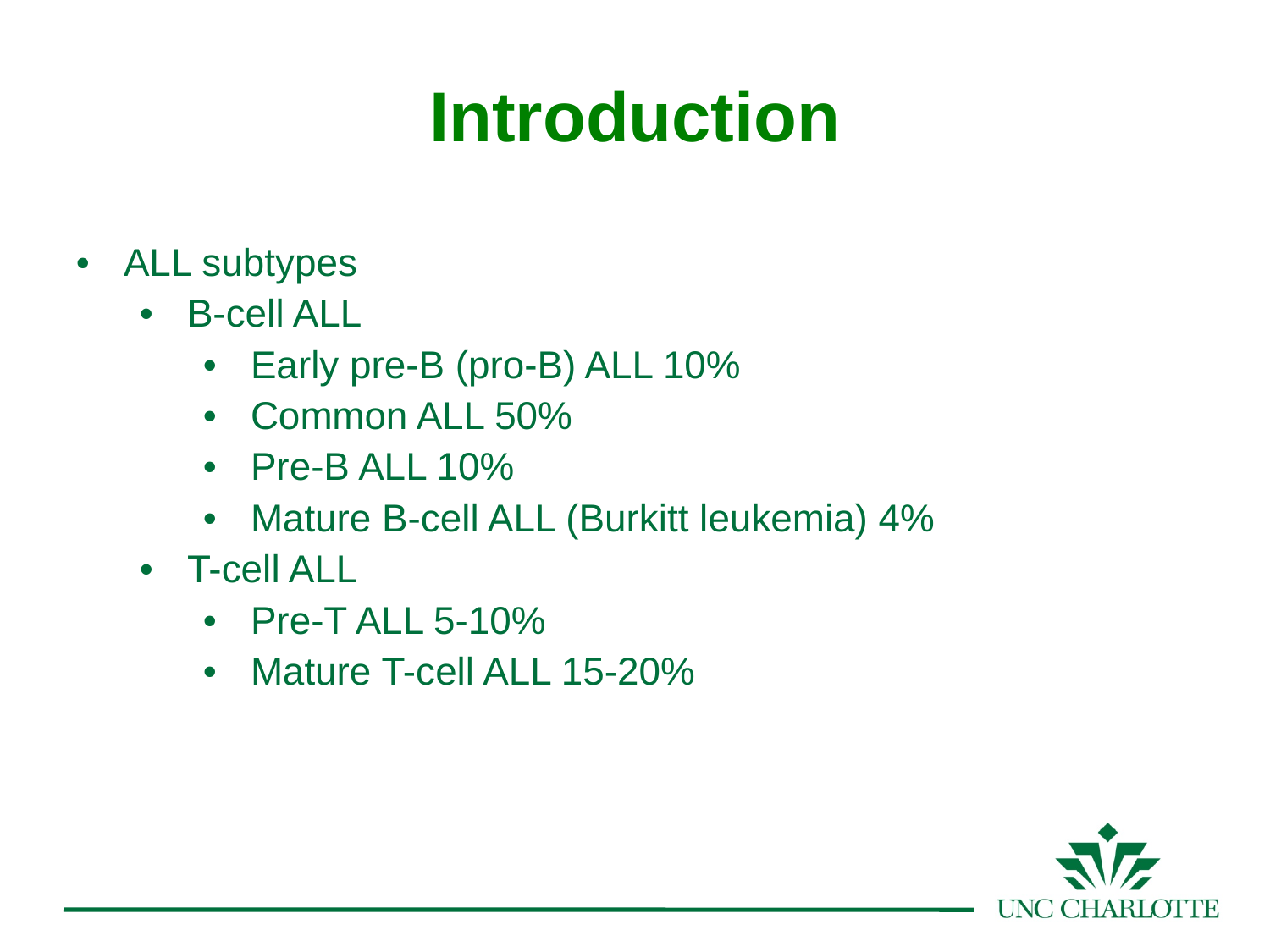

# Introduction

ALL subtypes
B-cell ALL
Early pre-B (pro-B) ALL 10%
Common ALL 50%
Pre-B ALL 10%
Mature B-cell ALL (Burkitt leukemia) 4%
T-cell ALL
Pre-T ALL 5-10%
Mature T-cell ALL 15-20%